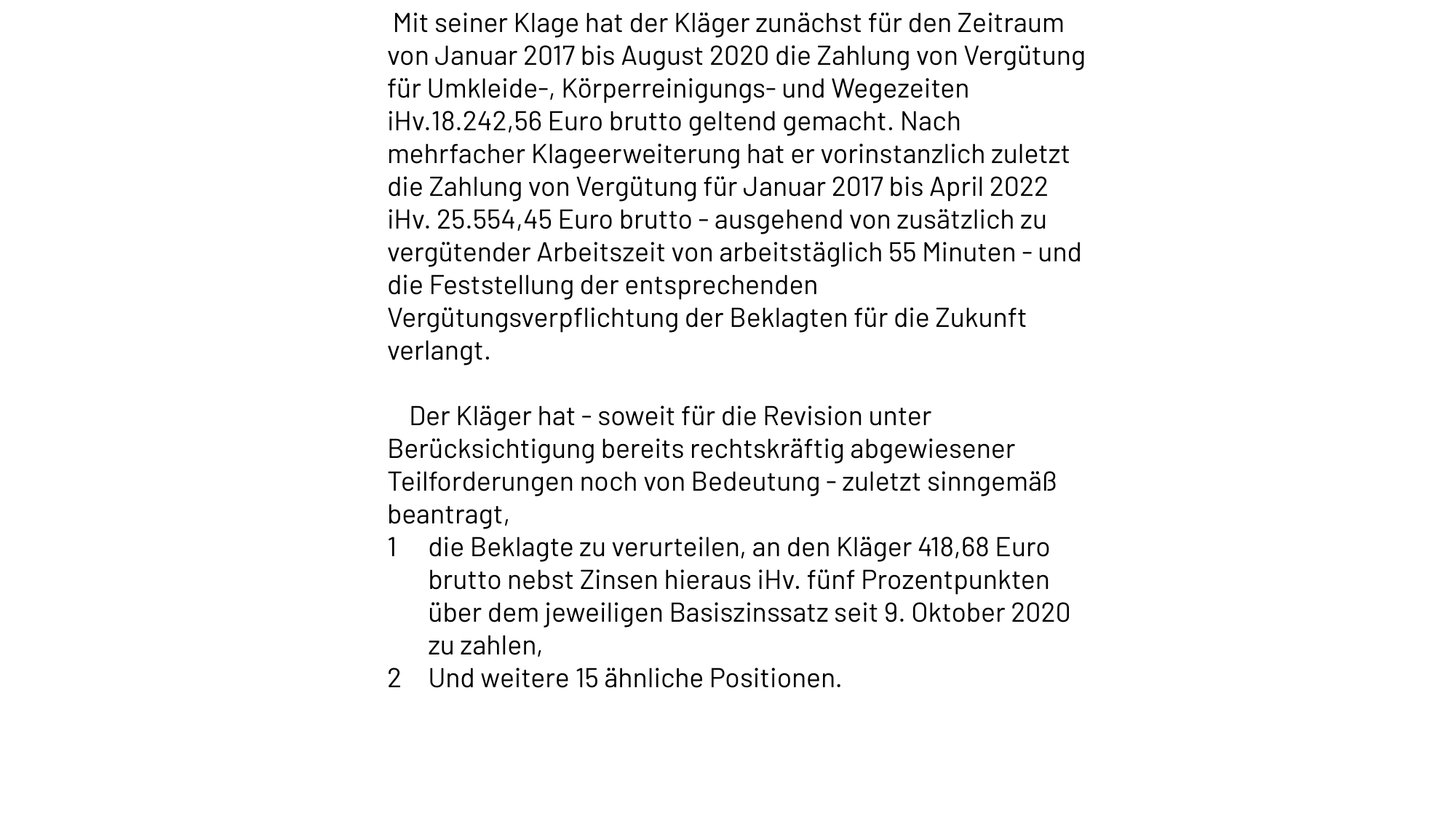

Mit seiner Klage hat der Kläger zunächst für den Zeitraum von Januar 2017 bis August 2020 die Zahlung von Vergütung für Umkleide-, Körperreinigungs- und Wegezeiten iHv.18.242,56 Euro brutto geltend gemacht. Nach mehrfacher Klageerweiterung hat er vorinstanzlich zuletzt die Zahlung von Vergütung für Januar 2017 bis April 2022 iHv. 25.554,45 Euro brutto - ausgehend von zusätzlich zu vergütender Arbeitszeit von arbeitstäglich 55 Minuten - und die Feststellung der entsprechenden Vergütungsverpflichtung der Beklagten für die Zukunft verlangt.

    Der Kläger hat - soweit für die Revision unter Berücksichtigung bereits rechtskräftig abgewiesener Teilforderungen noch von Bedeutung - zuletzt sinngemäß beantragt,
die Beklagte zu verurteilen, an den Kläger 418,68 Euro brutto nebst Zinsen hieraus iHv. fünf Prozentpunkten über dem jeweiligen Basiszinssatz seit 9. Oktober 2020 zu zahlen,
Und weitere 15 ähnliche Positionen.